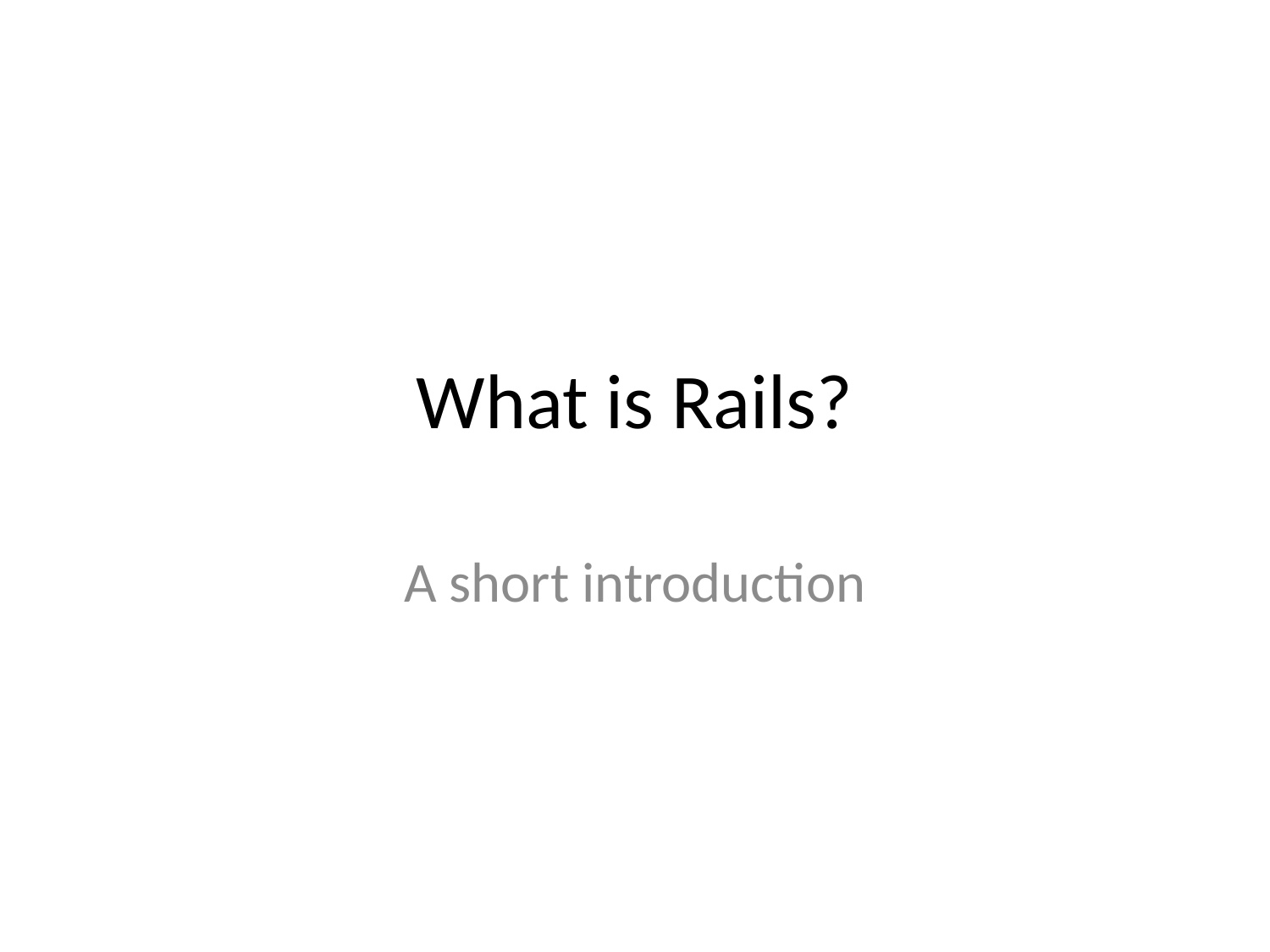

# What is Rails?
A short introduction